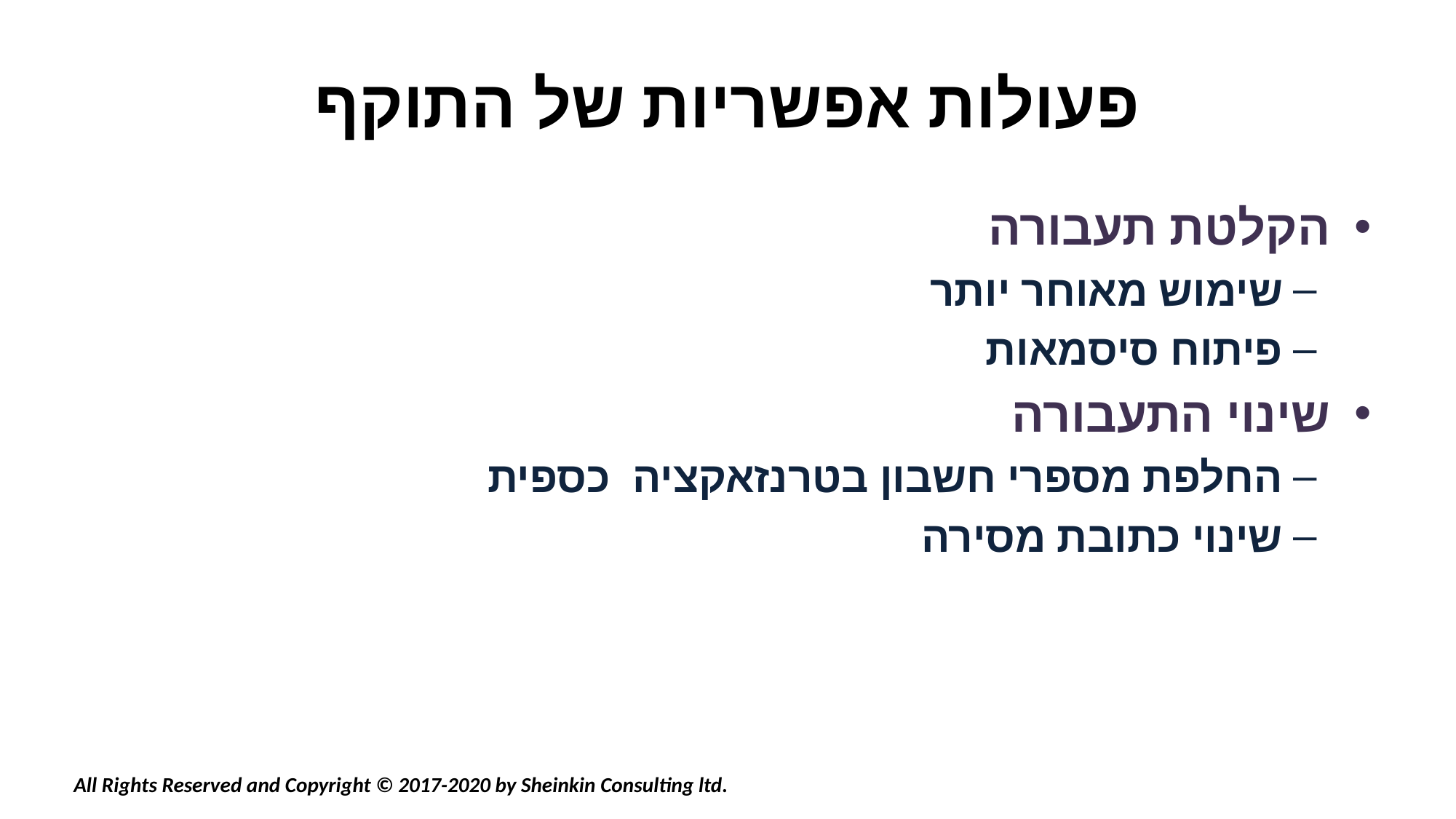

# פעולות אפשריות של התוקף
הקלטת תעבורה
שימוש מאוחר יותר
פיתוח סיסמאות
שינוי התעבורה
החלפת מספרי חשבון בטרנזאקציה  כספית
שינוי כתובת מסירה